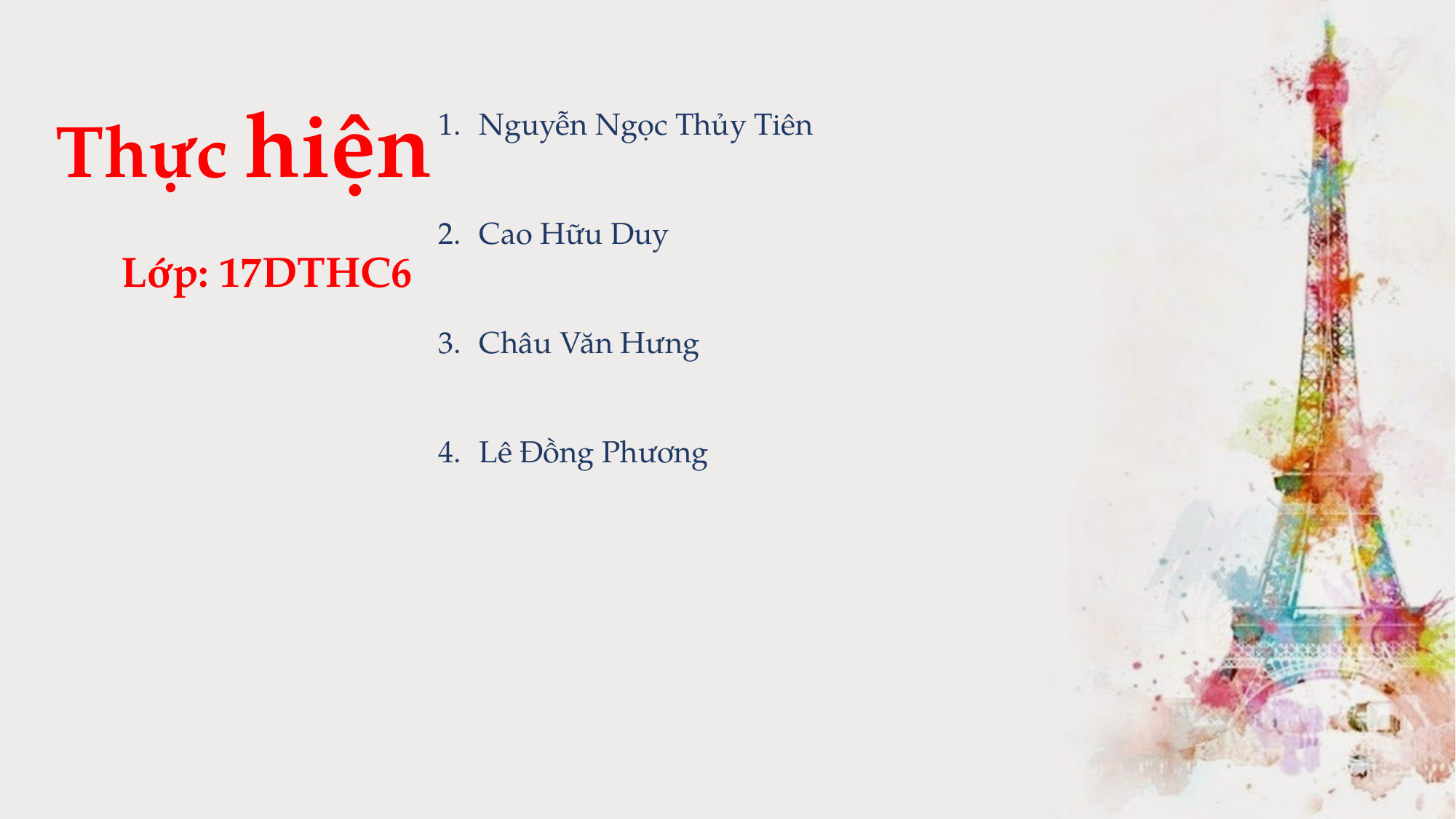

Thực hiện

Nguyễn Ngọc Thủy Tiên

Cao Hữu Duy

Châu Văn Hưng

Lê Đồng Phương

Lớp: 17DTHC6